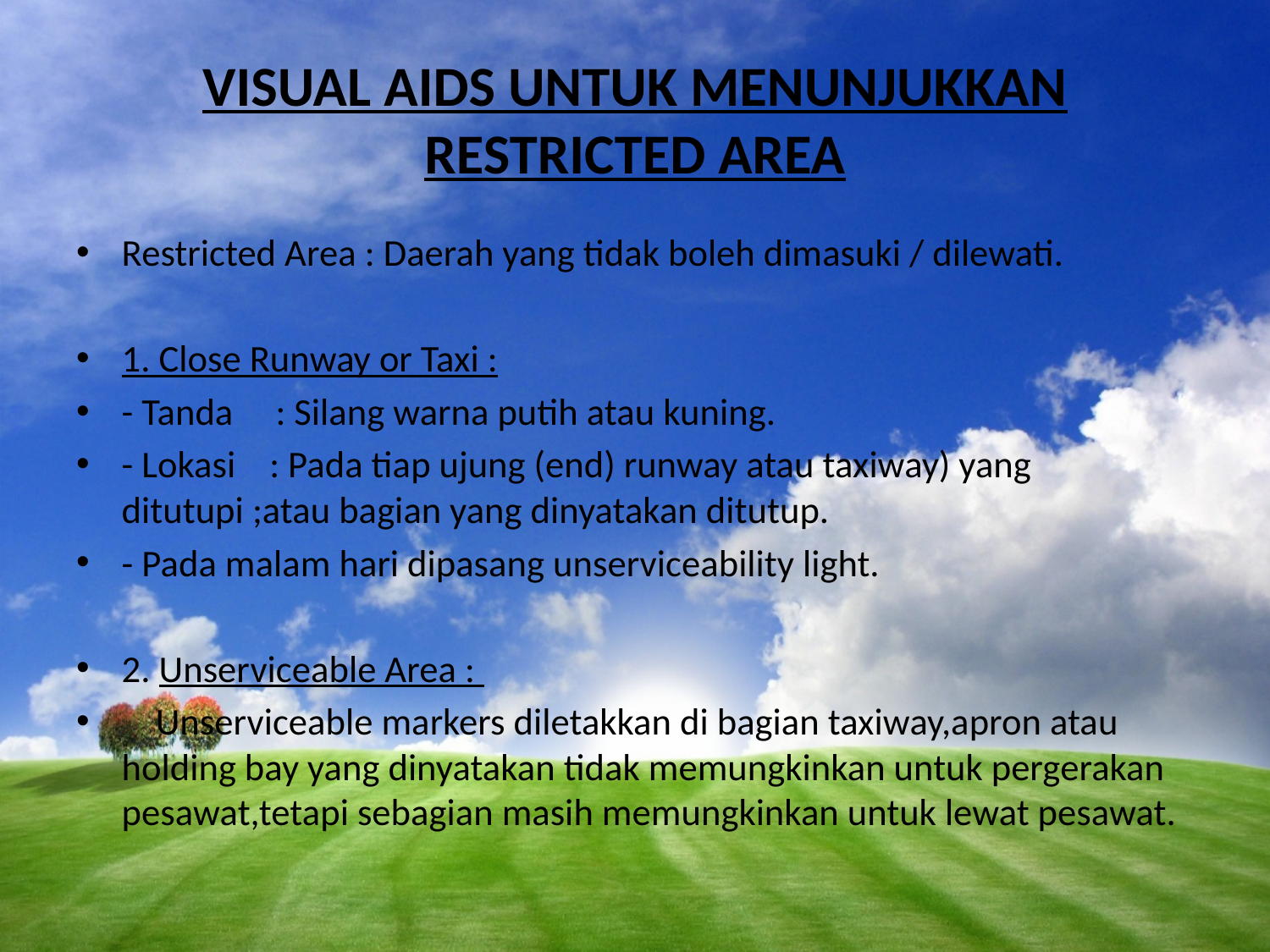

# VISUAL AIDS UNTUK MENUNJUKKAN RESTRICTED AREA
Restricted Area : Daerah yang tidak boleh dimasuki / dilewati.

1. Close Runway or Taxi :
- Tanda     : Silang warna putih atau kuning.
- Lokasi    : Pada tiap ujung (end) runway atau taxiway) yang ditutupi ;atau bagian yang dinyatakan ditutup.
- Pada malam hari dipasang unserviceability light.

2. Unserviceable Area :
    Unserviceable markers diletakkan di bagian taxiway,apron atau holding bay yang dinyatakan tidak memungkinkan untuk pergerakan pesawat,tetapi sebagian masih memungkinkan untuk lewat pesawat.